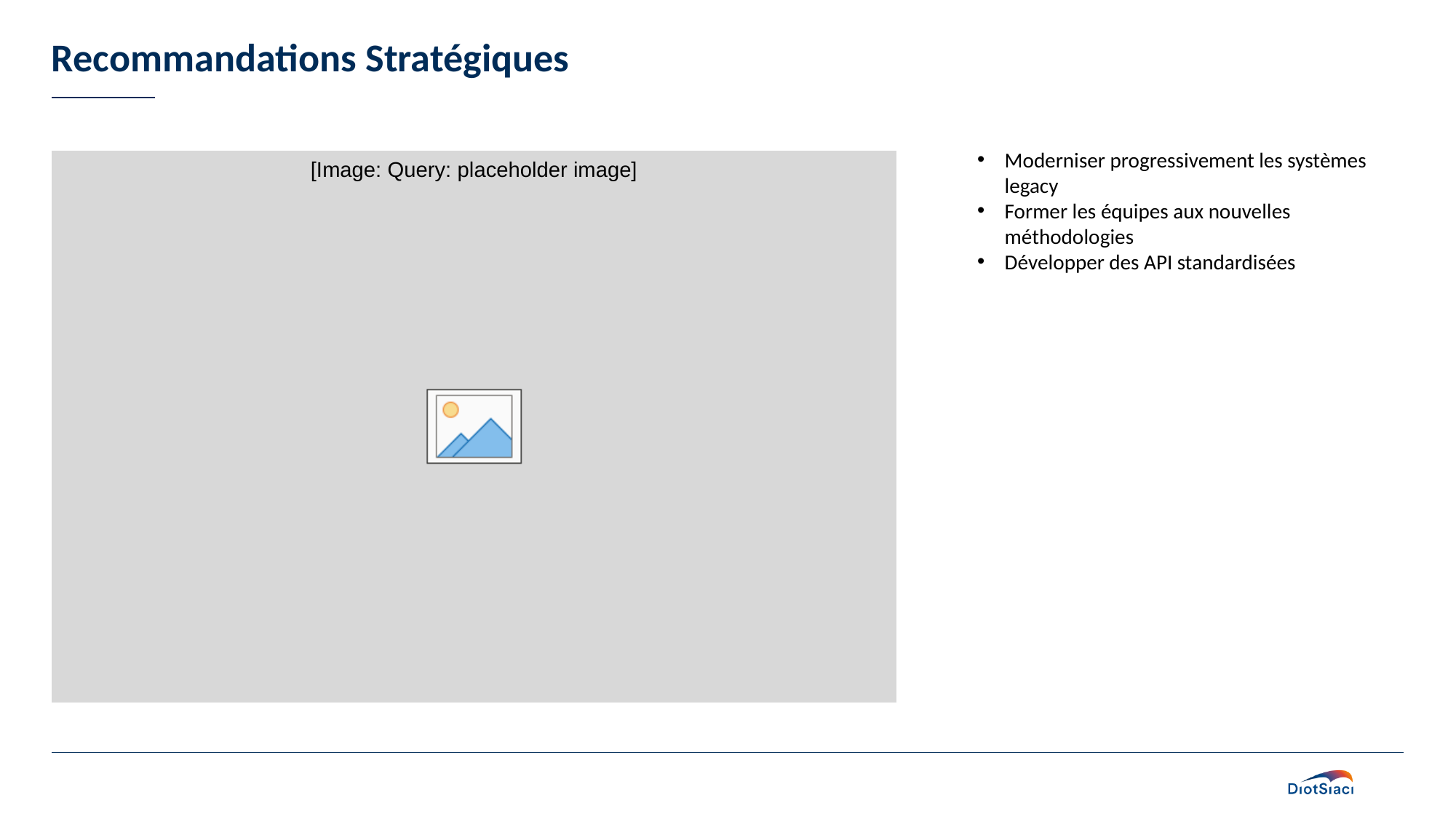

# Recommandations Stratégiques
Moderniser progressivement les systèmes legacy
Former les équipes aux nouvelles méthodologies
Développer des API standardisées
[Image: Query: placeholder image]